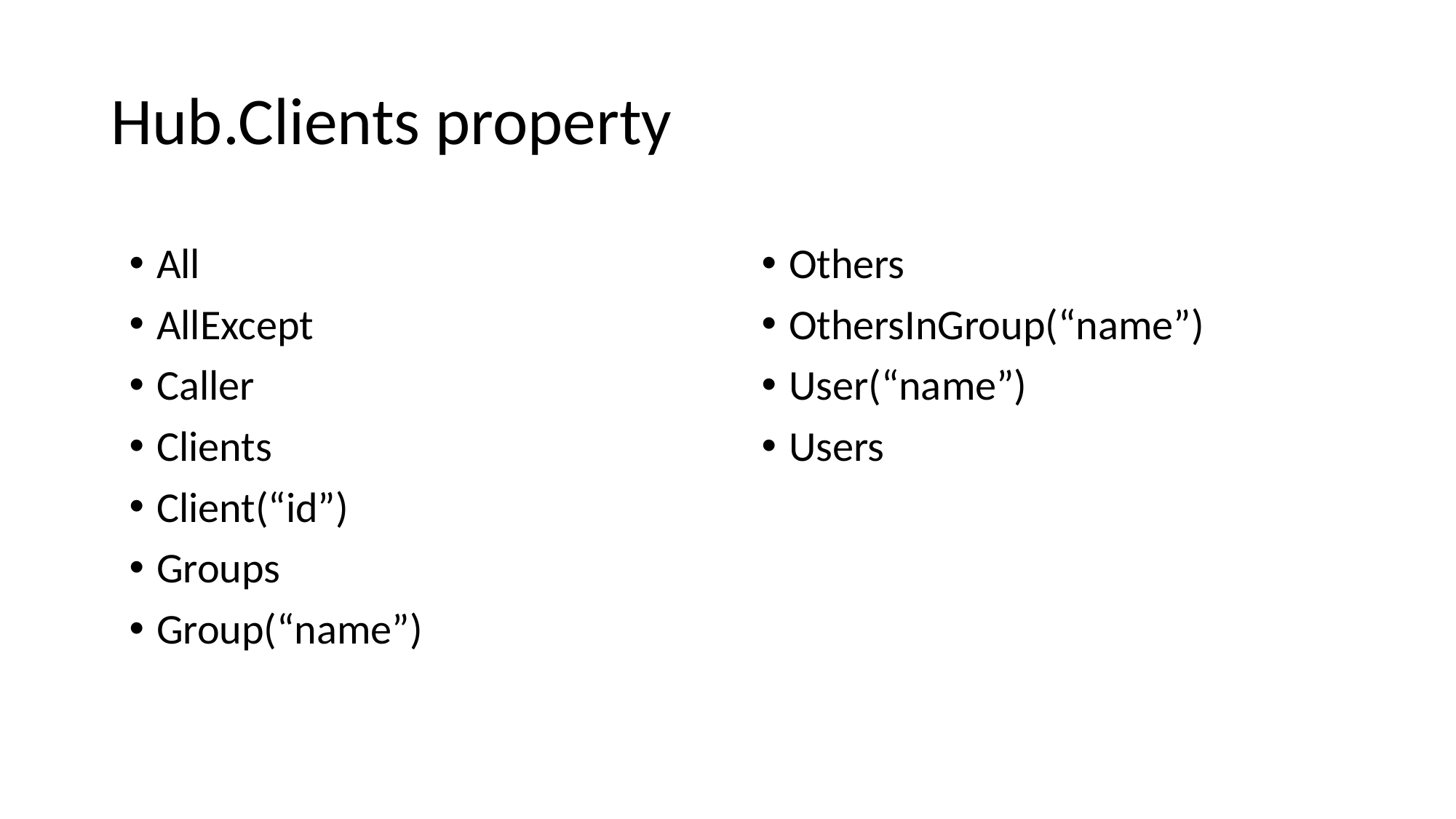

# Hub.Clients property
All
AllExcept
Caller
Clients
Client(“id”)
Groups
Group(“name”)
Others
OthersInGroup(“name”)
User(“name”)
Users